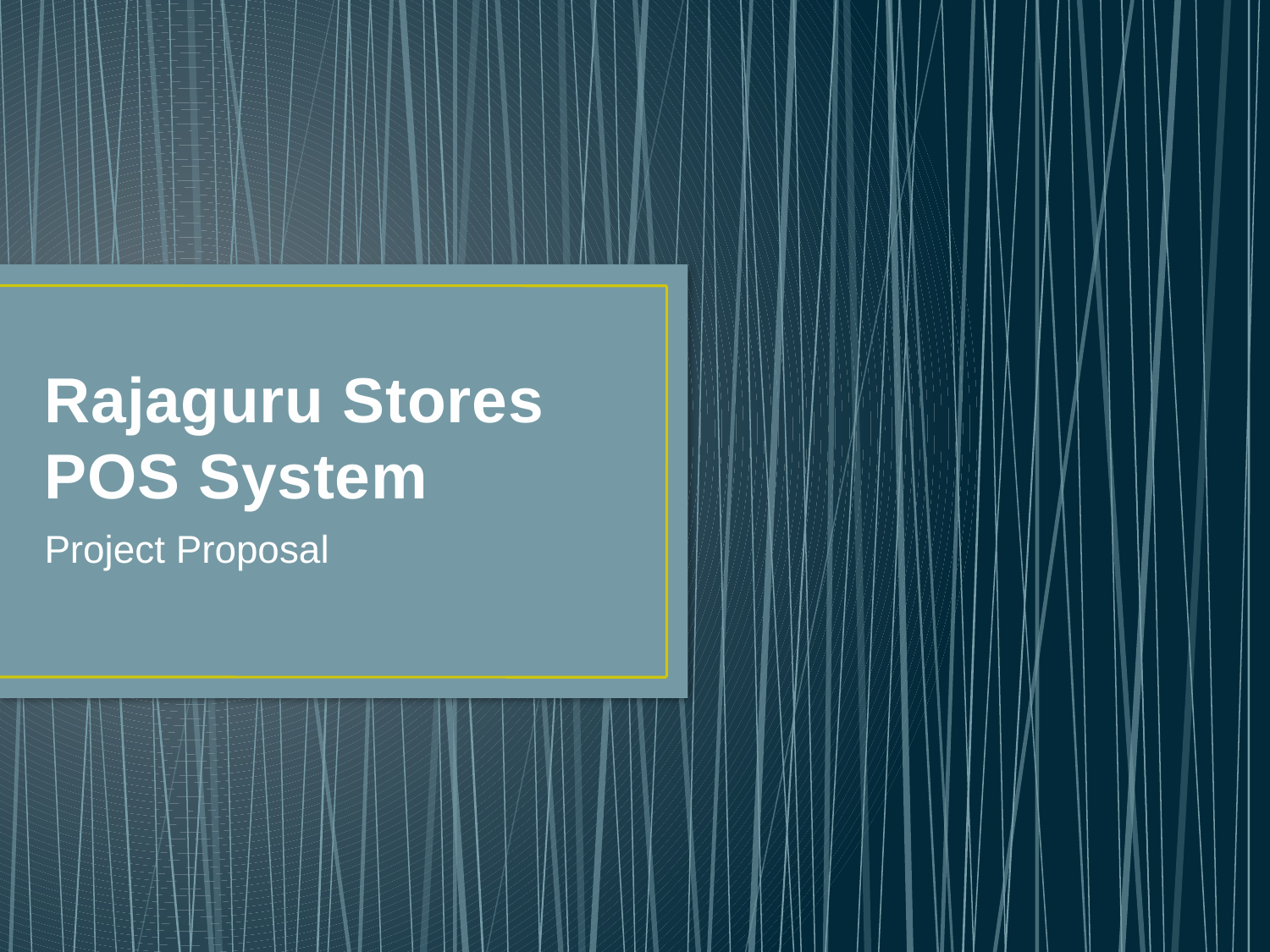

# Rajaguru Stores POS System
Project Proposal